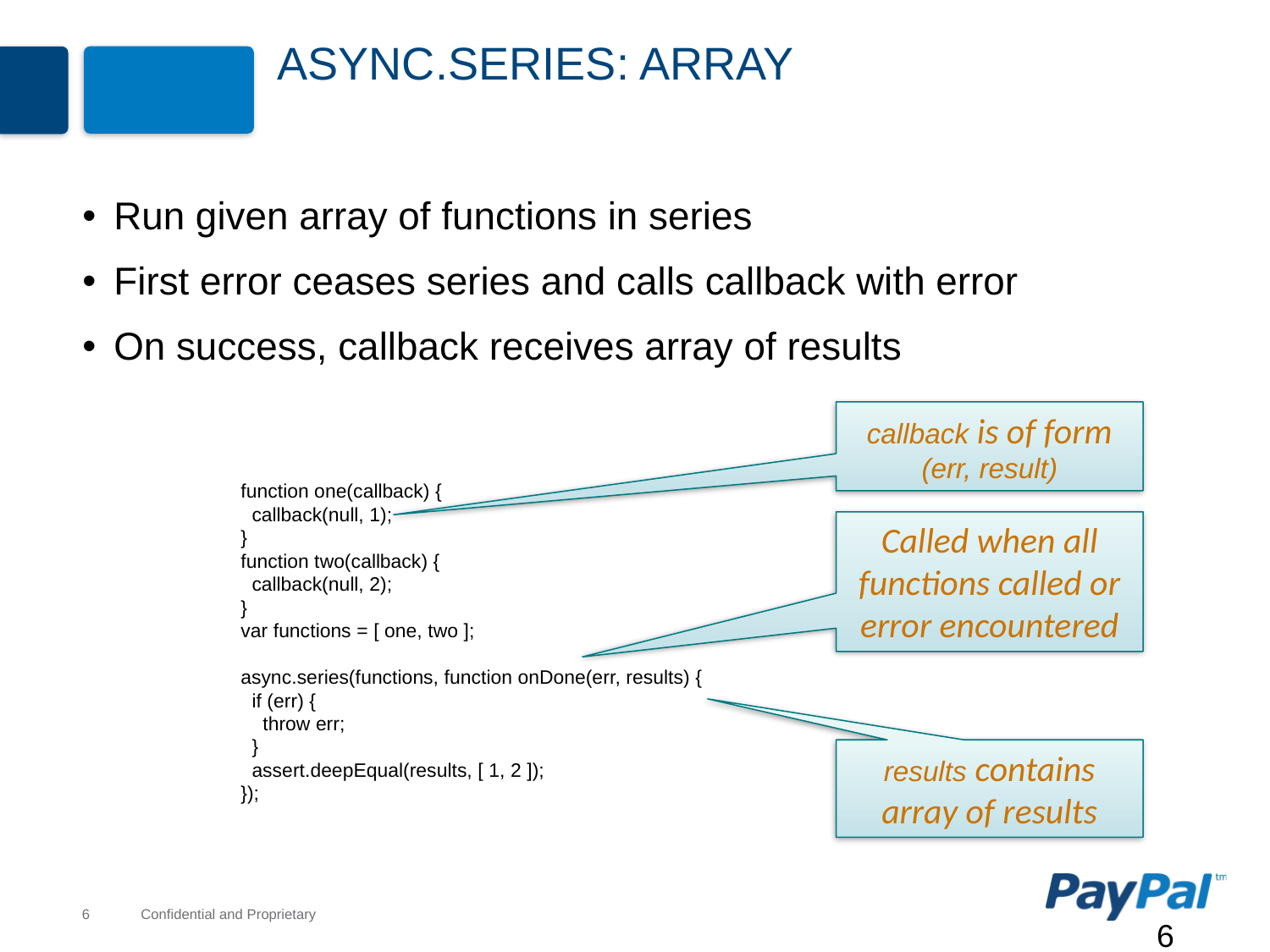

# async.series: array
Run given array of functions in series
First error ceases series and calls callback with error
On success, callback receives array of results
callback is of form (err, result)
function one(callback) {
  callback(null, 1);
}
function two(callback) {
  callback(null, 2);
}
var functions = [ one, two ];

async.series(functions, function onDone(err, results) {
  if (err) {
    throw err;
  }
  assert.deepEqual(results, [ 1, 2 ]);
});
Called when all functions called or error encountered
results contains array of results
6